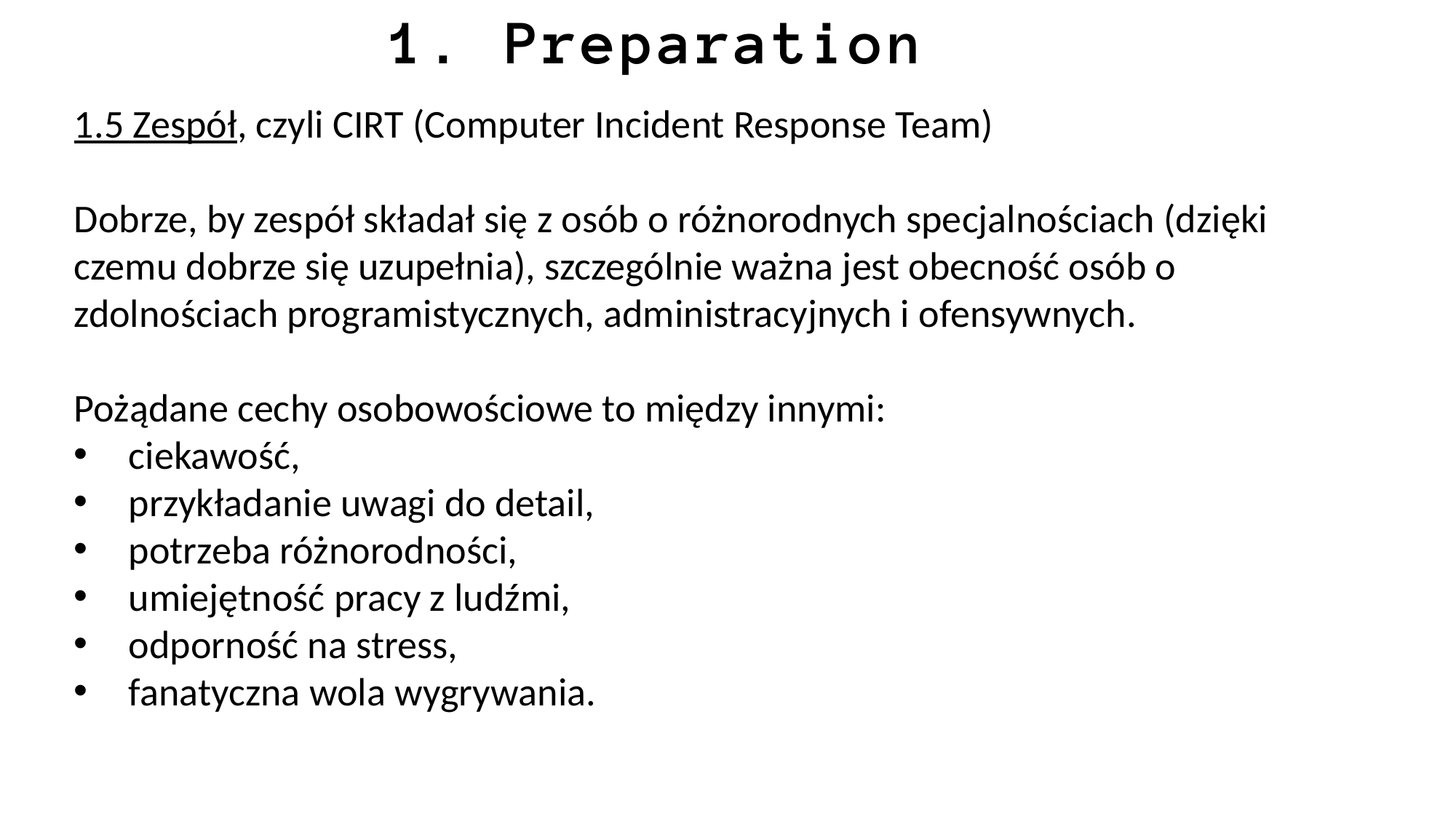

1. Preparation
1.5 Zespół, czyli CIRT (Computer Incident Response Team)

Dobrze, by zespół składał się z osób o różnorodnych specjalnościach (dzięki czemu dobrze się uzupełnia), szczególnie ważna jest obecność osób o zdolnościach programistycznych, administracyjnych i ofensywnych.

Pożądane cechy osobowościowe to między innymi:
ciekawość,
przykładanie uwagi do detail,
potrzeba różnorodności,
umiejętność pracy z ludźmi,
odporność na stress,
fanatyczna wola wygrywania.